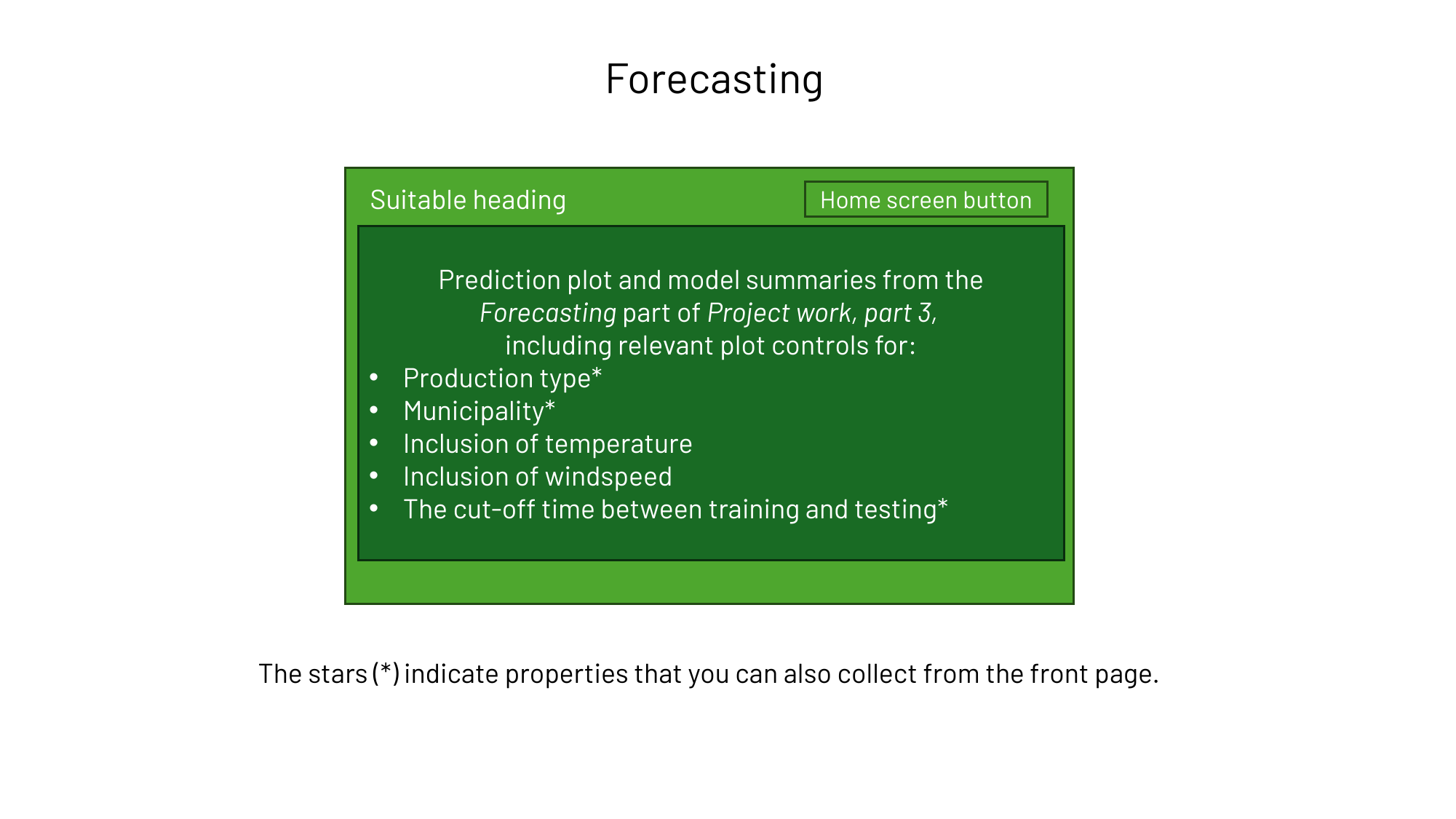

Forecasting

Suitable heading
Home screen button
Prediction plot and model summaries from the Forecasting part of Project work, part 3,
including relevant plot controls for:
Production type*
Municipality*
Inclusion of temperature
Inclusion of windspeed
The cut-off time between training and testing*
The stars (*) indicate properties that you can also collect from the front page.